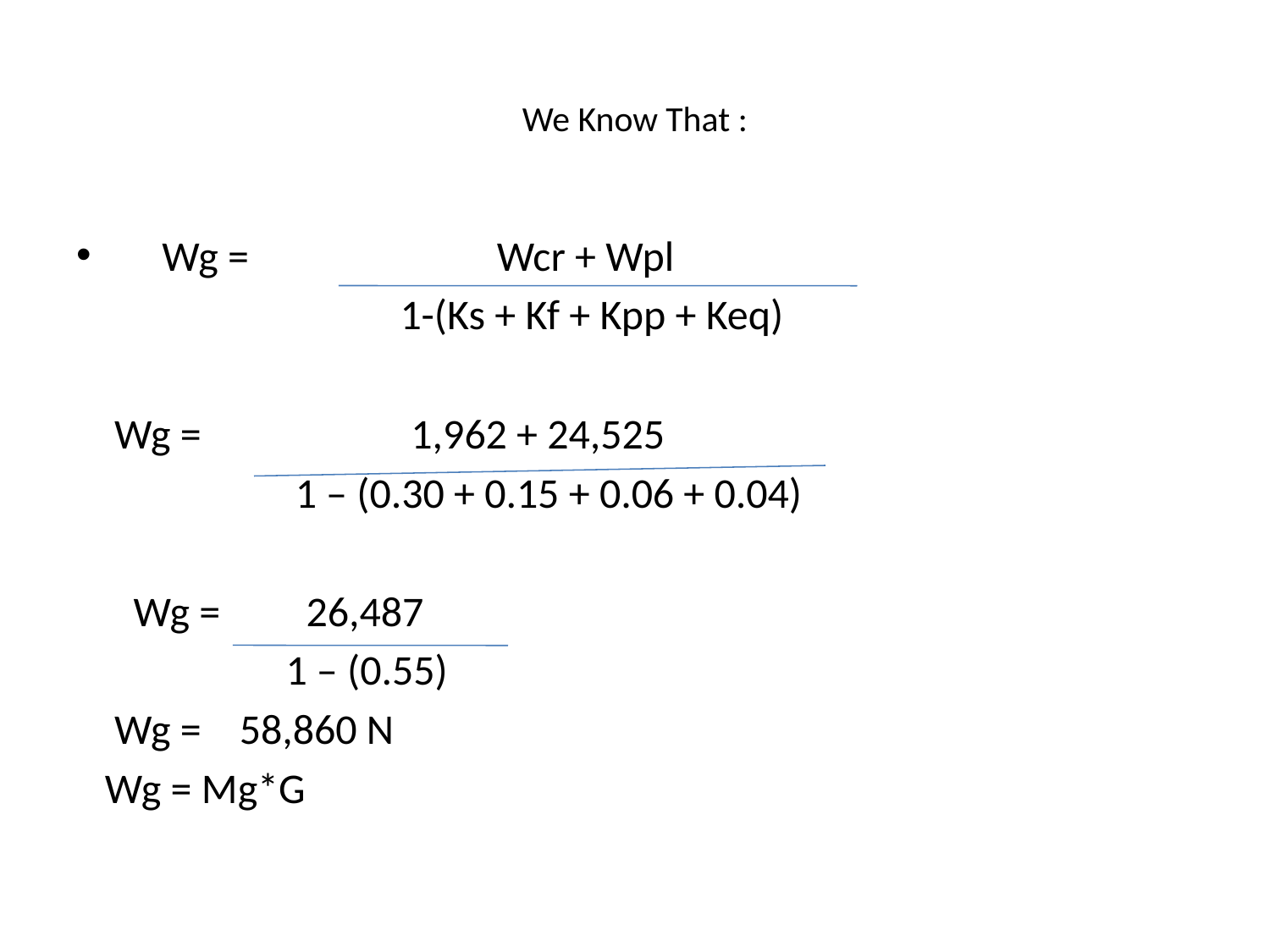

# We Know That :
    Wg =                          Wcr + Wpl
                                  1-(Ks + Kf + Kpp + Keq)

    Wg =                      1,962 + 24,525
                       1 – (0.30 + 0.15 + 0.06 + 0.04)

      Wg =         26,487
                      1 – (0.55)
    Wg =    58,860 N
   Wg = Mg*G